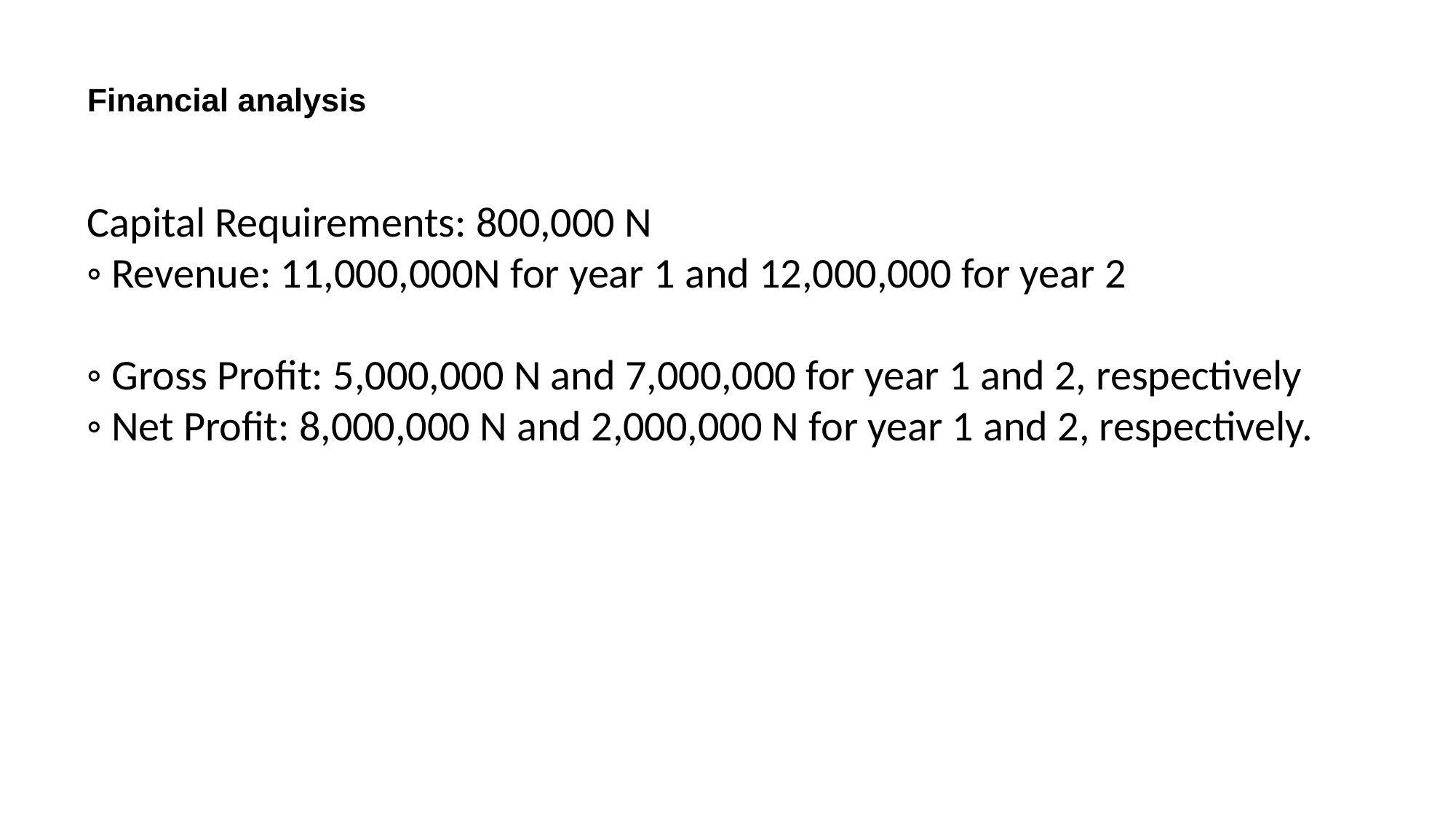

Financial analysis
Capital Requirements: 800,000 N
◦ Revenue: 11,000,000N for year 1 and 12,000,000 for year 2

◦ Gross Profit: 5,000,000 N and 7,000,000 for year 1 and 2, respectively
◦ Net Profit: 8,000,000 N and 2,000,000 N for year 1 and 2, respectively.